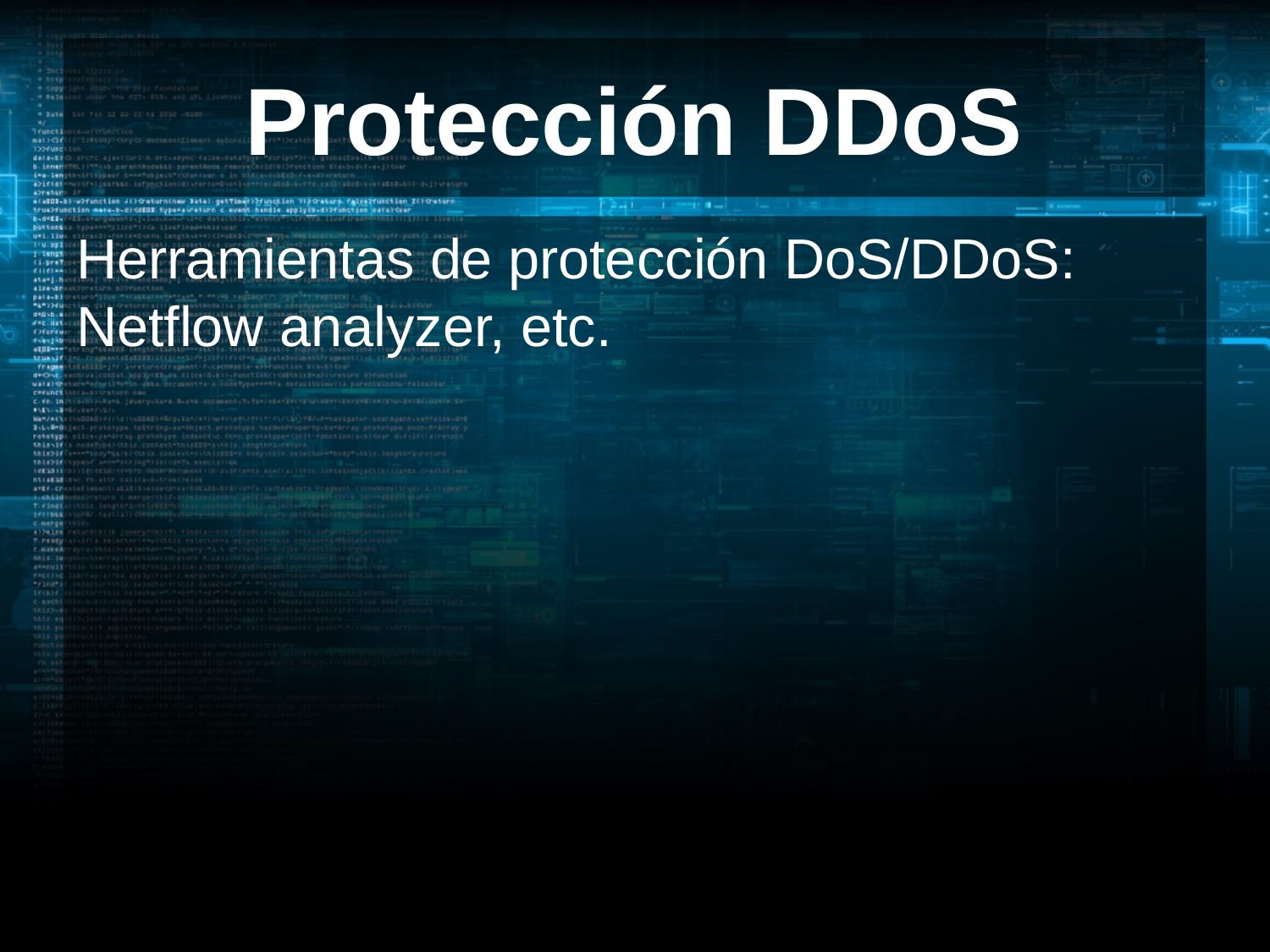

# Protección DDoS
Herramientas de protección DoS/DDoS: Netflow analyzer, etc.